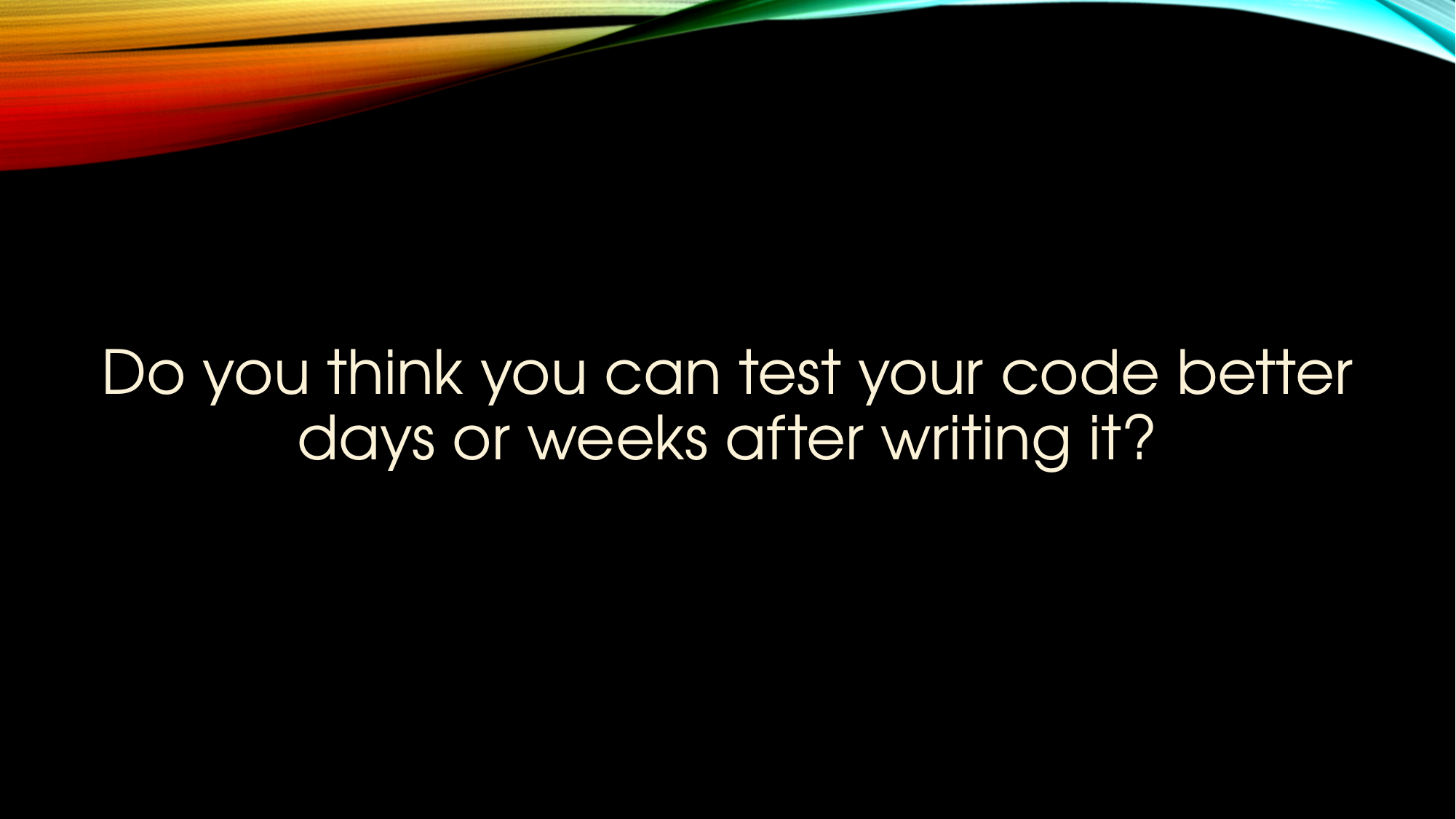

Do you think you can test your code better days or weeks after writing it?